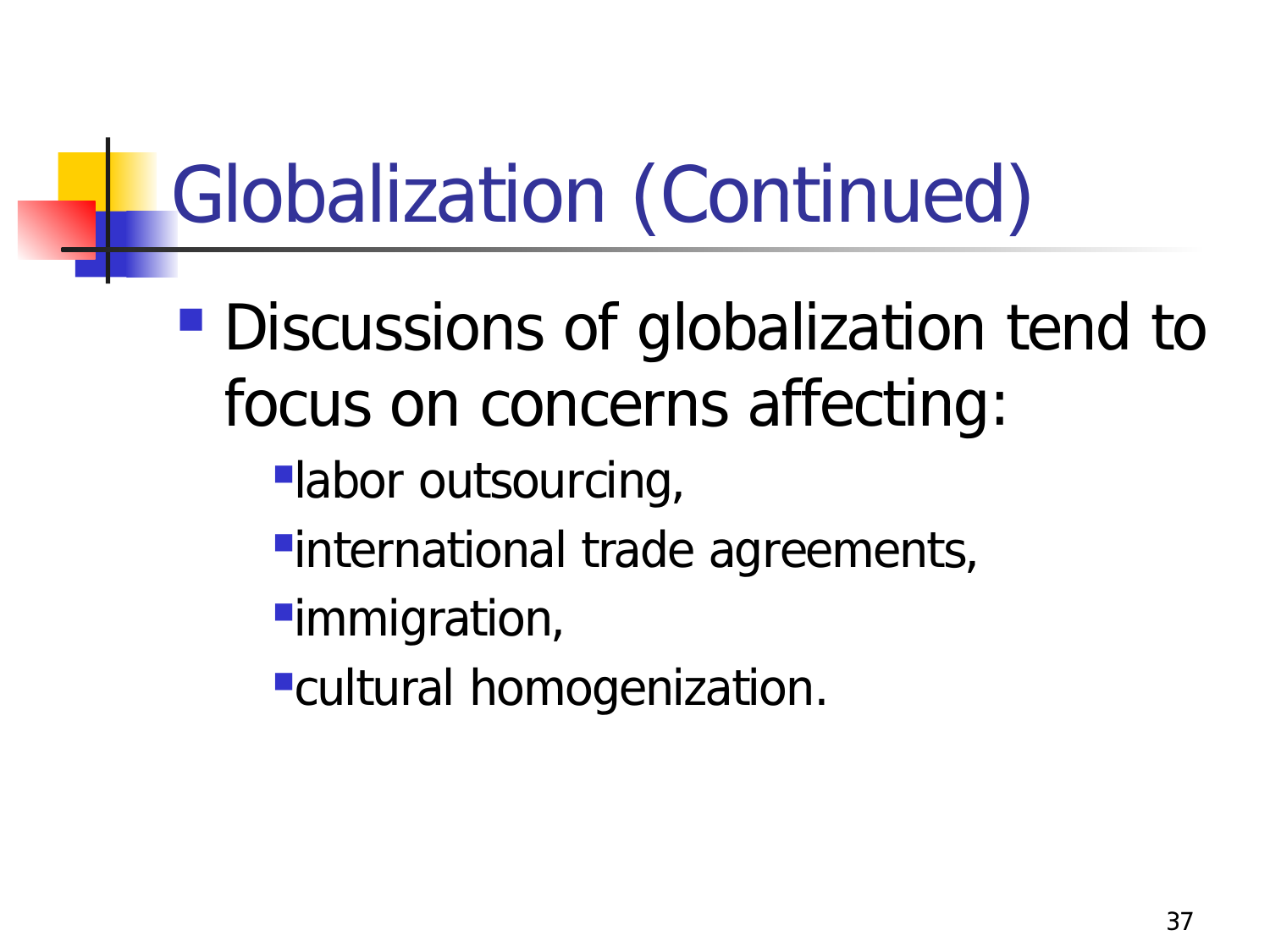

# Globalization (Continued)
Discussions of globalization tend to focus on concerns affecting:
labor outsourcing,
international trade agreements,
immigration,
cultural homogenization.
37